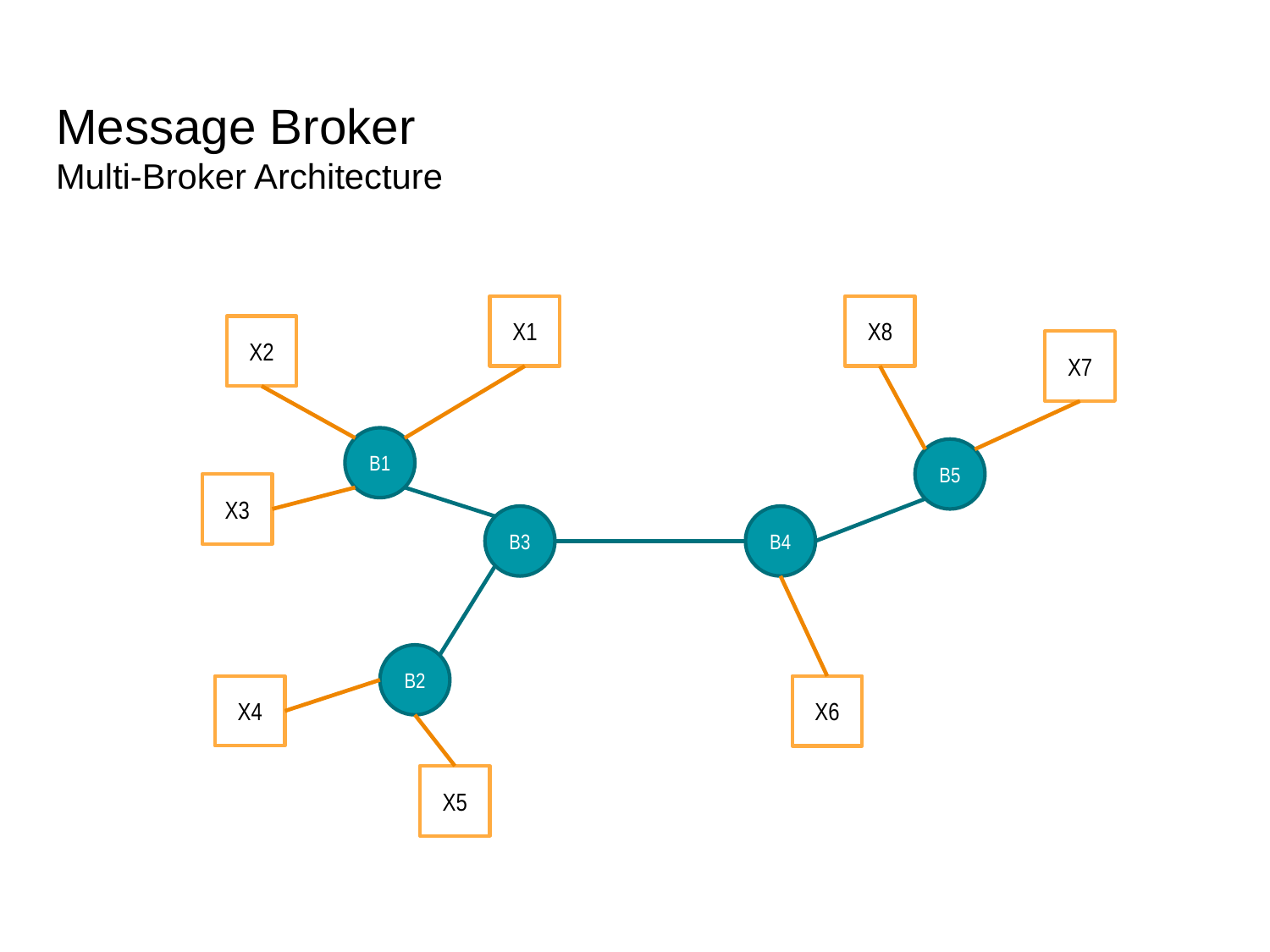

# Message Broker Multi-Broker Architecture
X1
X8
X2
X7
B1
B5
X3
B3
B4
B2
X4
X6
X5